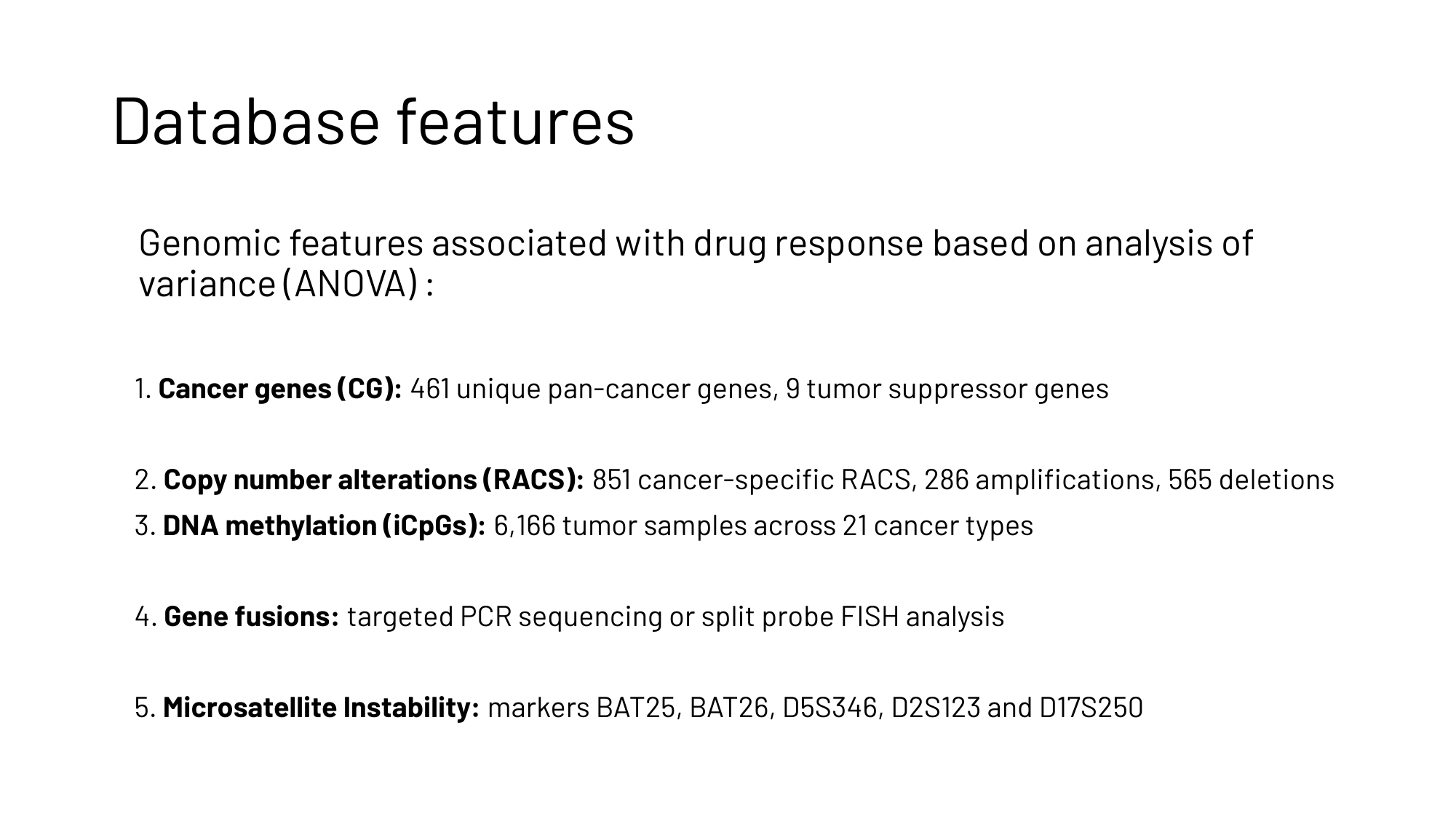

# Database features
	Genomic features associated with drug response based on analysis of variance (ANOVA) :

    1. Cancer genes (CG): 461 unique pan-cancer genes, 9 tumor suppressor genes

    2. Copy number alterations (RACS): 851 cancer-specific RACS, 286 amplifications, 565 deletions
    3. DNA methylation (iCpGs): 6,166 tumor samples across 21 cancer types

    4. Gene fusions: targeted PCR sequencing or split probe FISH analysis

    5. Microsatellite Instability: markers BAT25, BAT26, D5S346, D2S123 and D17S250